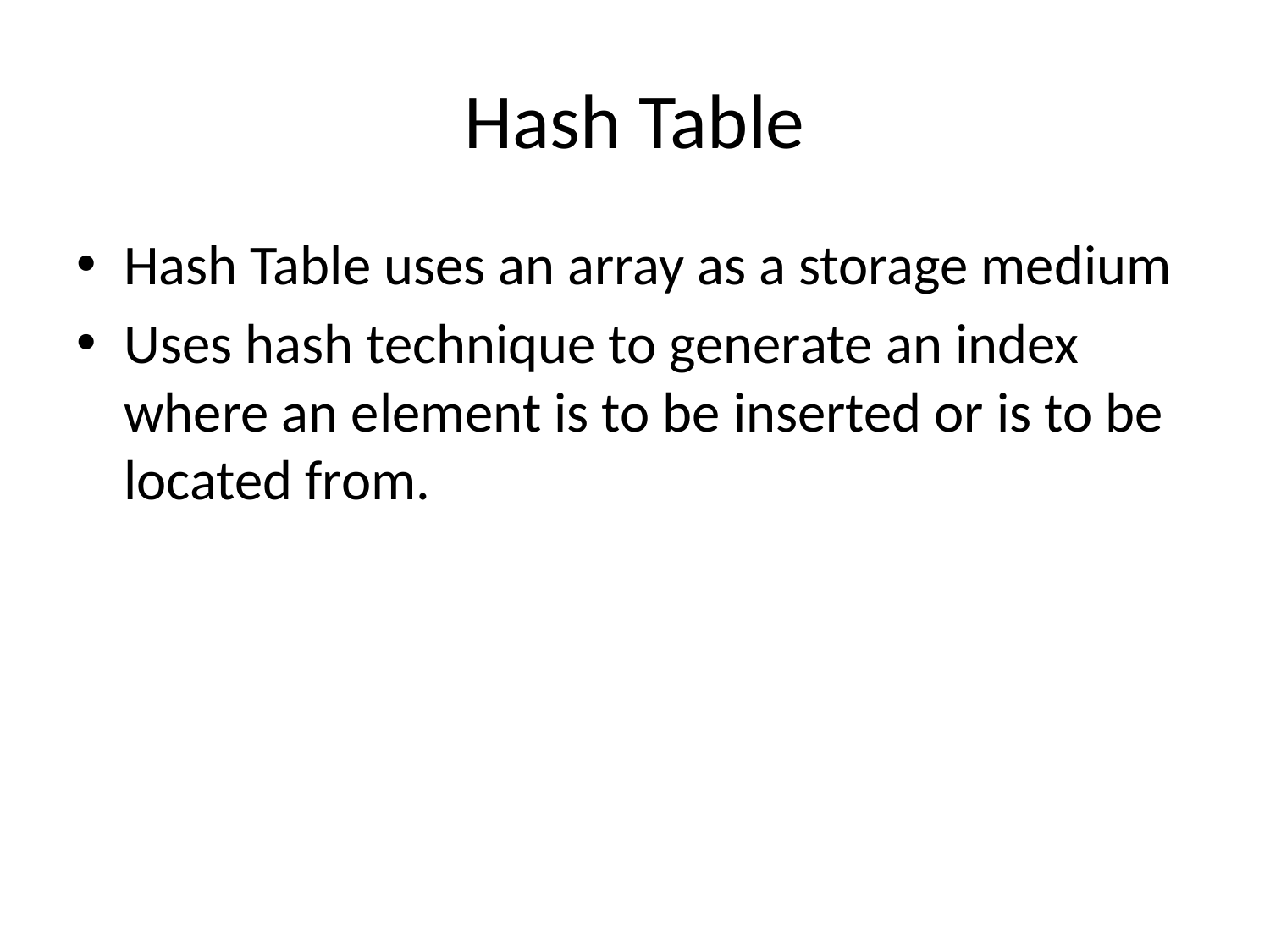

# Hash Table
Hash Table uses an array as a storage medium
Uses hash technique to generate an index where an element is to be inserted or is to be located from.